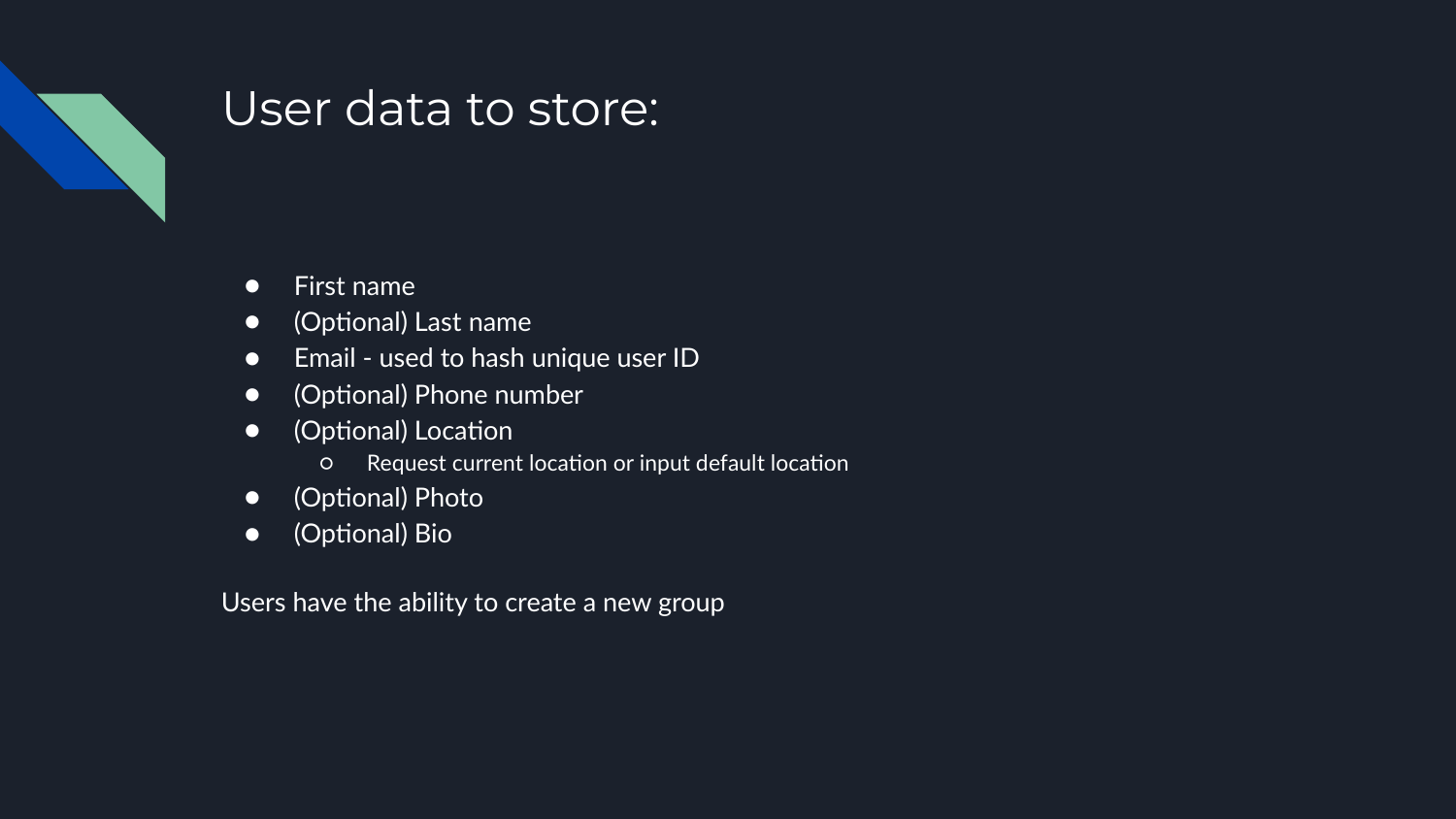

# User data to store:
First name
(Optional) Last name
Email - used to hash unique user ID
(Optional) Phone number
(Optional) Location
Request current location or input default location
(Optional) Photo
(Optional) Bio
Users have the ability to create a new group